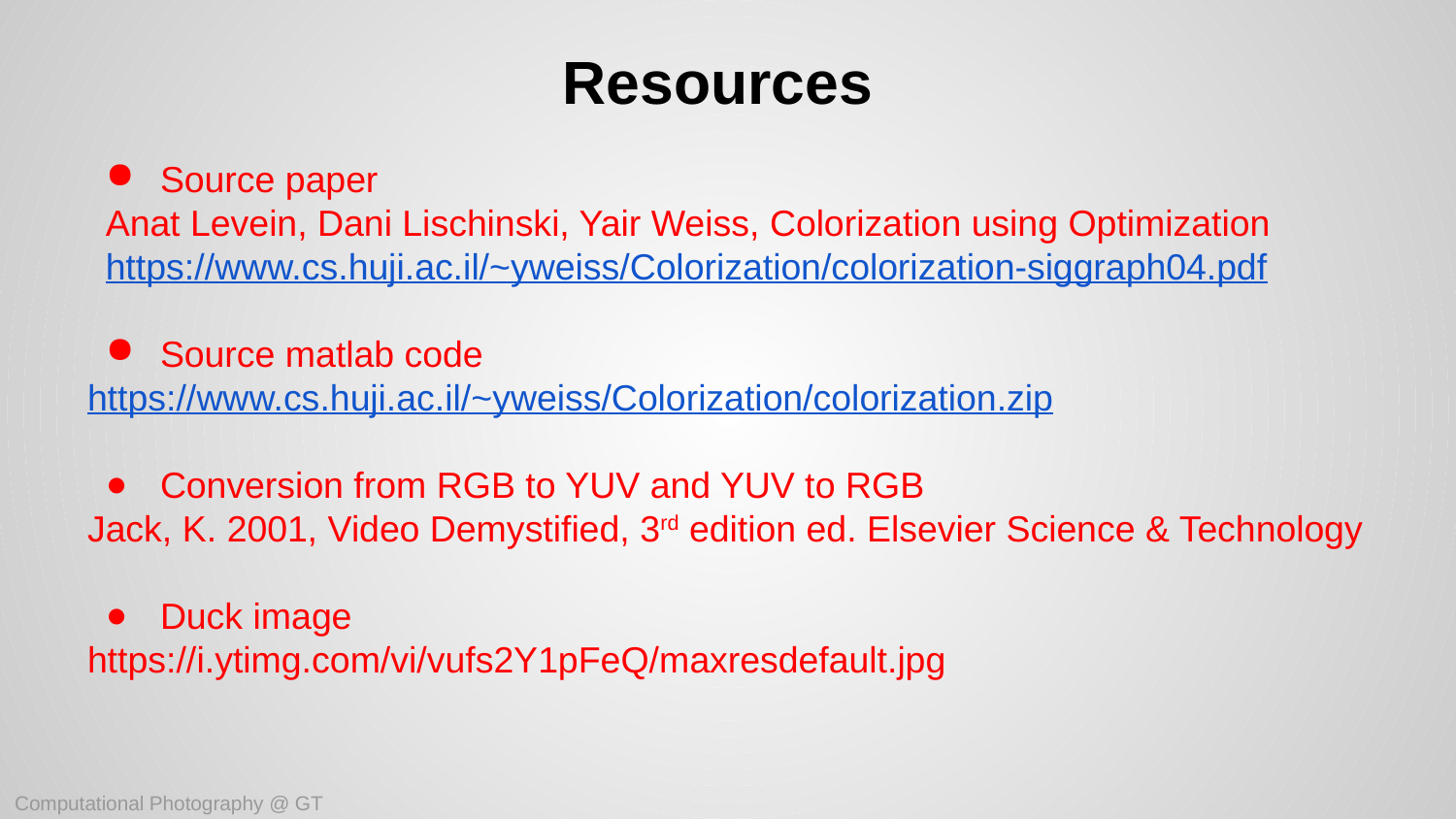

# Resources
Source paper
Anat Levein, Dani Lischinski, Yair Weiss, Colorization using Optimization
https://www.cs.huji.ac.il/~yweiss/Colorization/colorization-siggraph04.pdf

Source matlab code
https://www.cs.huji.ac.il/~yweiss/Colorization/colorization.zip

Conversion from RGB to YUV and YUV to RGB
Jack, K. 2001, Video Demystified, 3rd edition ed. Elsevier Science & Technology

Duck image
https://i.ytimg.com/vi/vufs2Y1pFeQ/maxresdefault.jpg

Computational Photography @ GT